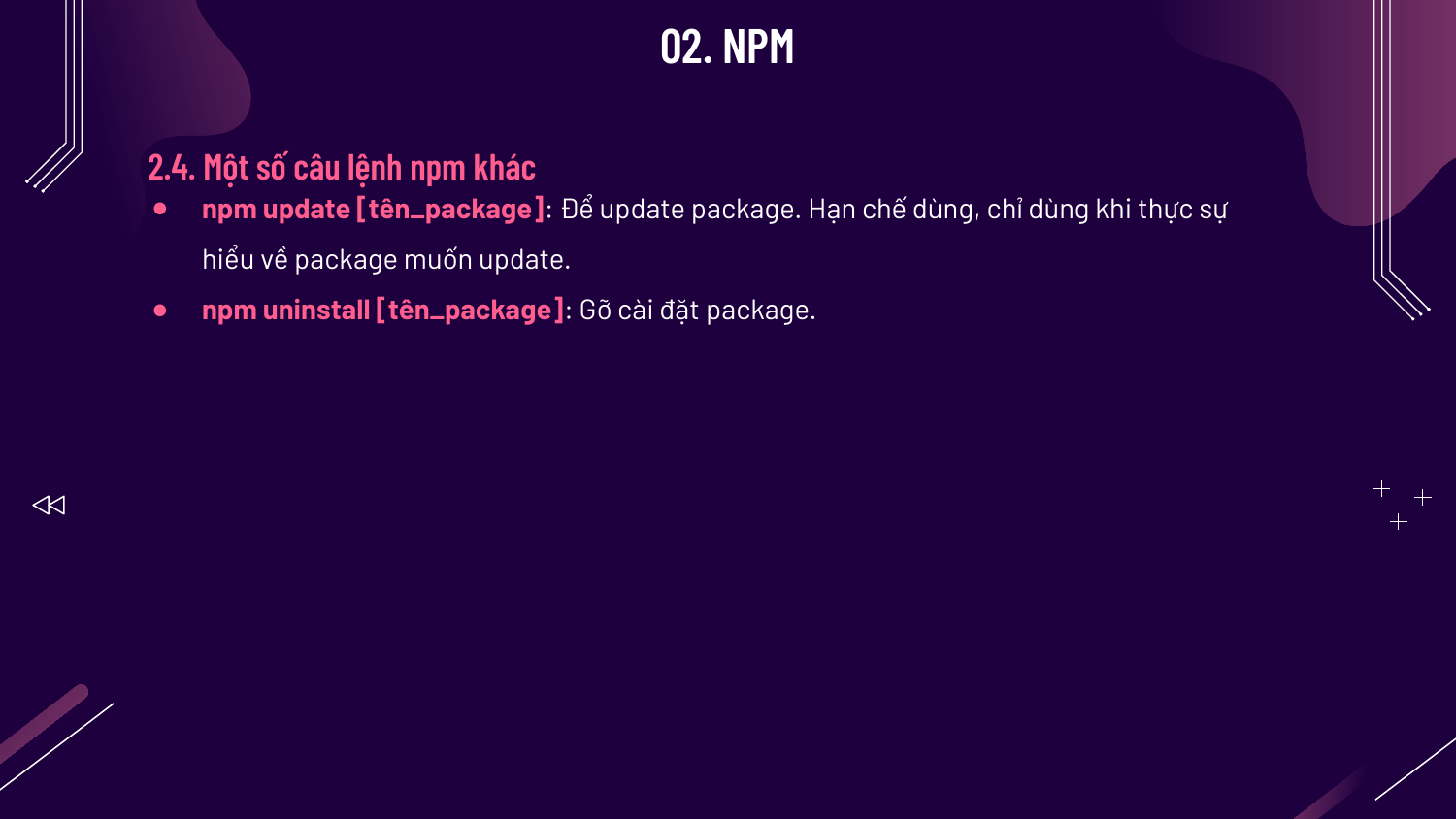

# 02. NPM
2.4. Một số câu lệnh npm khác
npm update [tên_package]: Để update package. Hạn chế dùng, chỉ dùng khi thực sự hiểu về package muốn update.
npm uninstall [tên_package]: Gỡ cài đặt package.